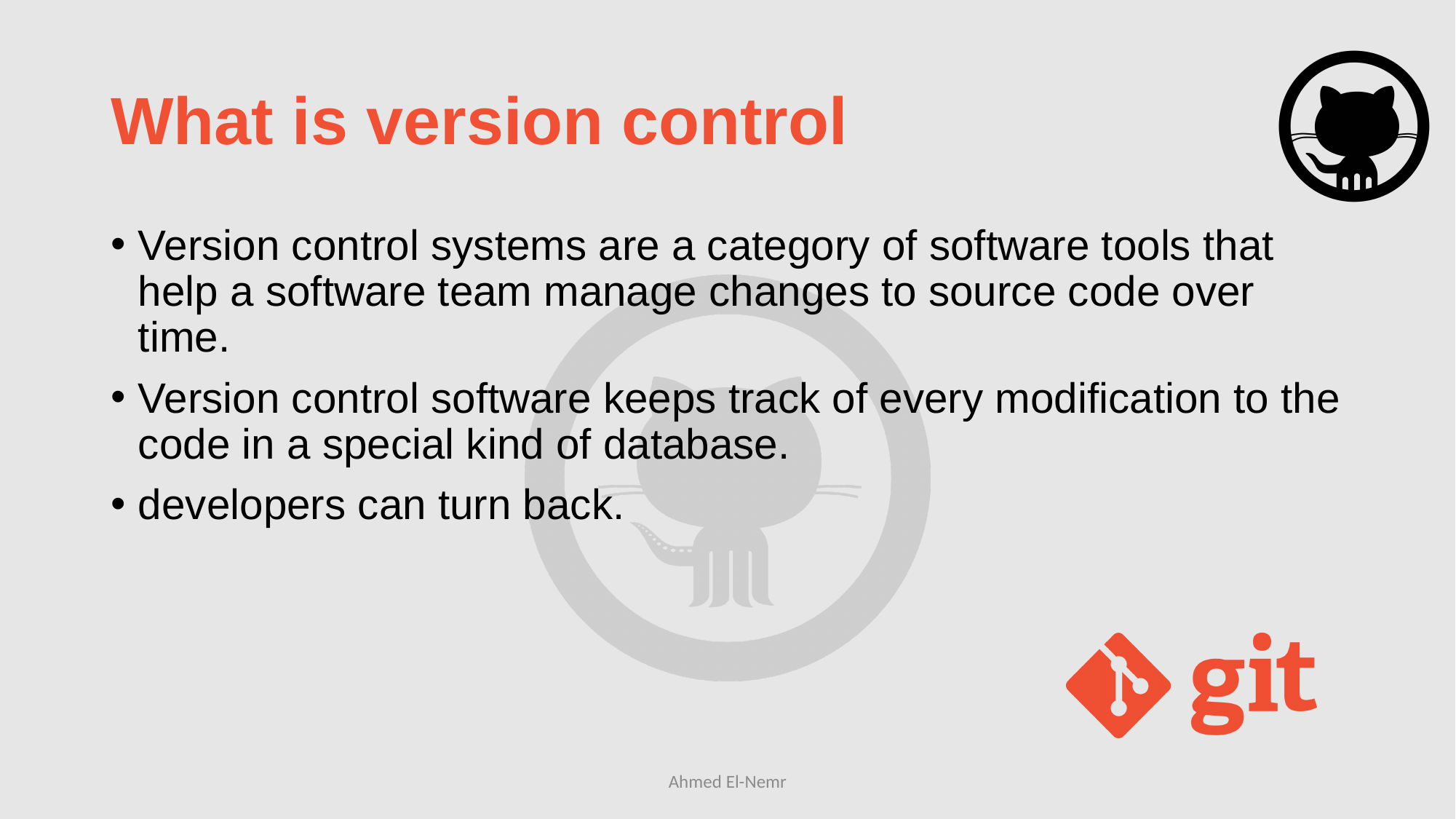

# What is version control
Version control systems are a category of software tools that help a software team manage changes to source code over time.
Version control software keeps track of every modification to the code in a special kind of database.
developers can turn back.
Ahmed El-Nemr